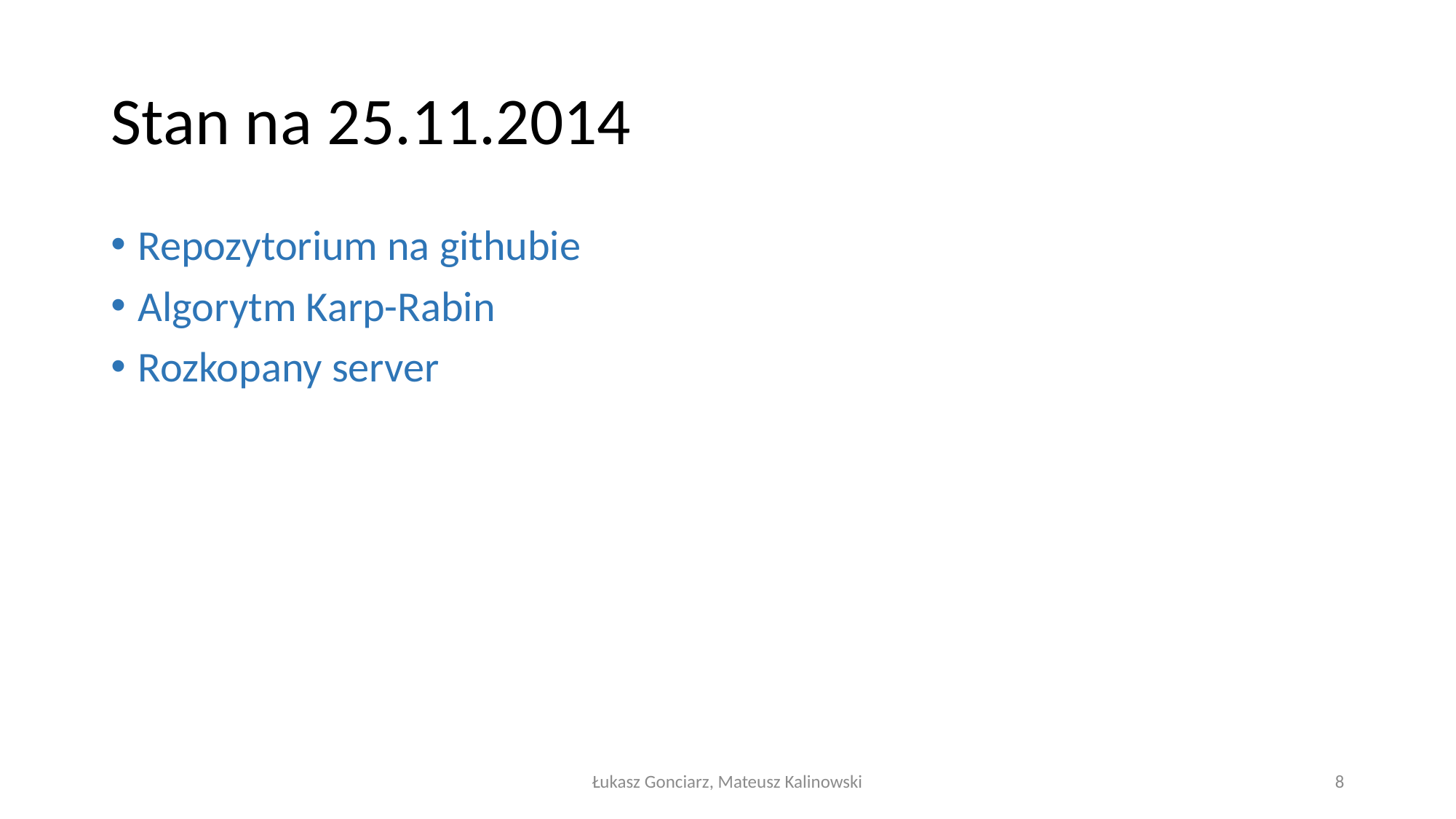

# Stan na 25.11.2014
Repozytorium na githubie
Algorytm Karp-Rabin
Rozkopany server

Łukasz Gonciarz, Mateusz Kalinowski
8